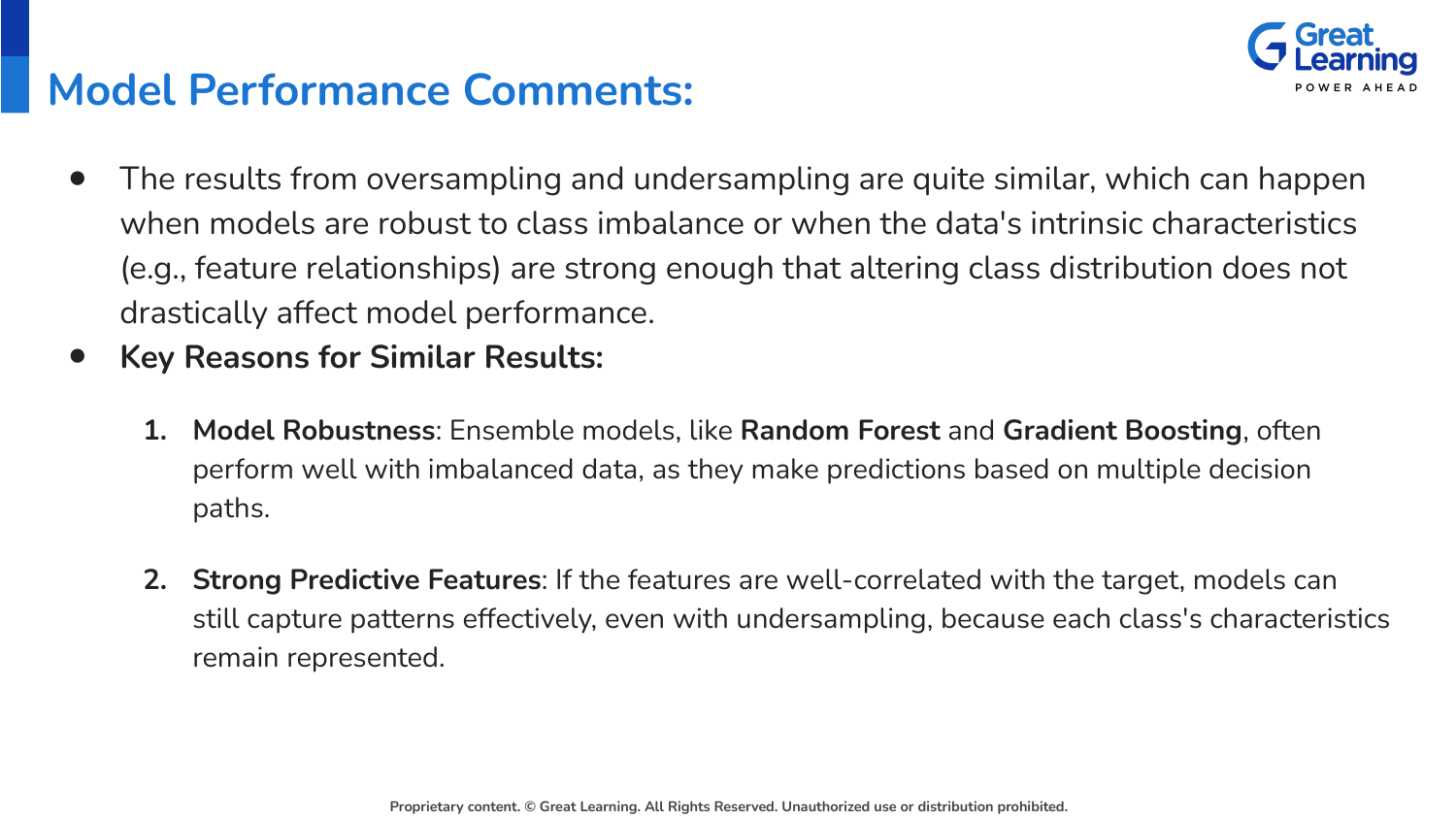

# Model Performance Comments:
The results from oversampling and undersampling are quite similar, which can happen when models are robust to class imbalance or when the data's intrinsic characteristics (e.g., feature relationships) are strong enough that altering class distribution does not drastically affect model performance.
Key Reasons for Similar Results:
Model Robustness: Ensemble models, like Random Forest and Gradient Boosting, often perform well with imbalanced data, as they make predictions based on multiple decision paths.
Strong Predictive Features: If the features are well-correlated with the target, models can still capture patterns effectively, even with undersampling, because each class's characteristics remain represented.